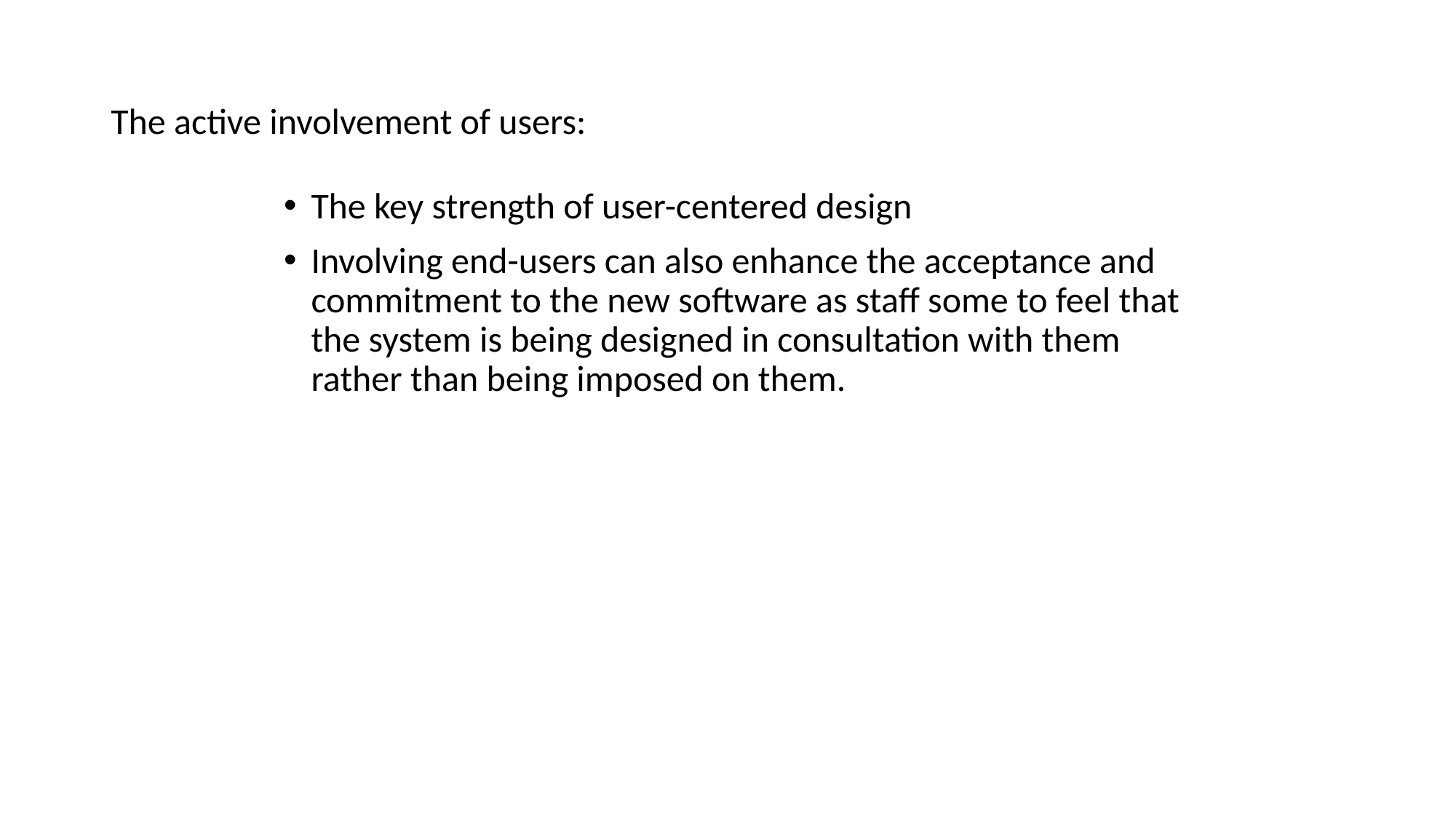

# The active involvement of users:
The key strength of user-centered design
Involving end-users can also enhance the acceptance and commitment to the new software as staff some to feel that the system is being designed in consultation with them rather than being imposed on them.